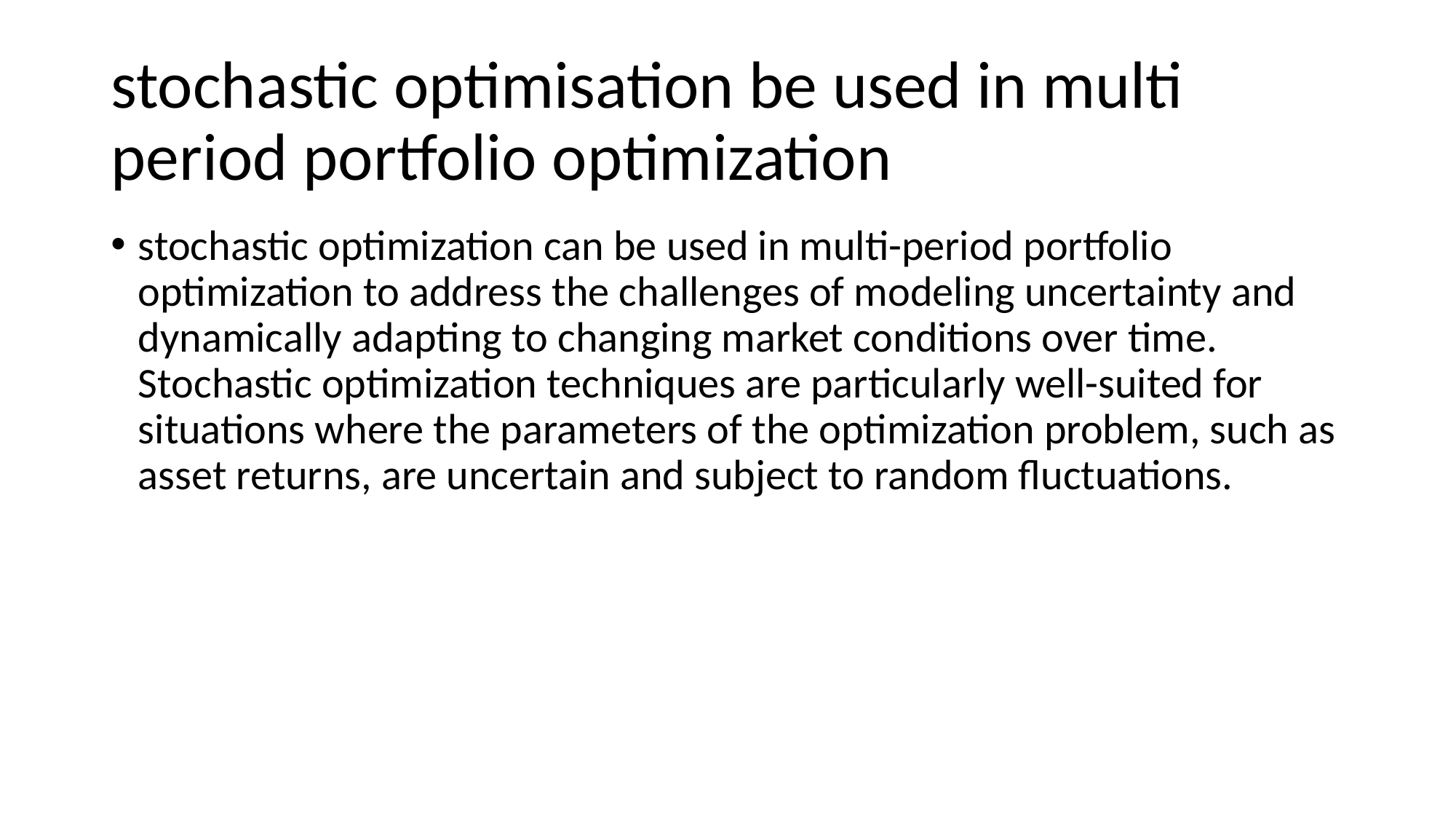

# stochastic optimisation be used in multi period portfolio optimization
stochastic optimization can be used in multi-period portfolio optimization to address the challenges of modeling uncertainty and dynamically adapting to changing market conditions over time. Stochastic optimization techniques are particularly well-suited for situations where the parameters of the optimization problem, such as asset returns, are uncertain and subject to random fluctuations.